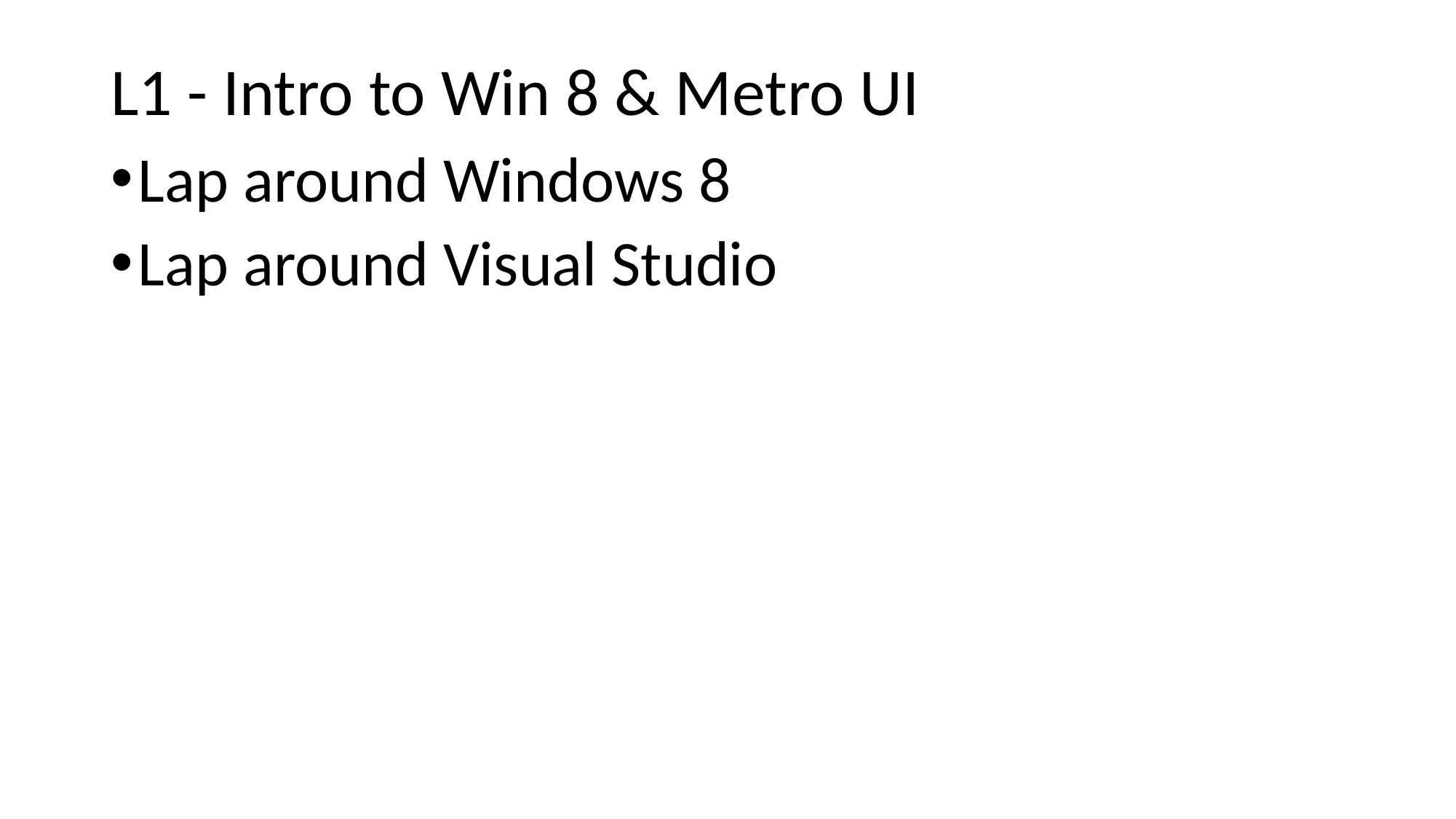

# L1 - Intro to Win 8 & Metro UI
Lap around Windows 8
Lap around Visual Studio